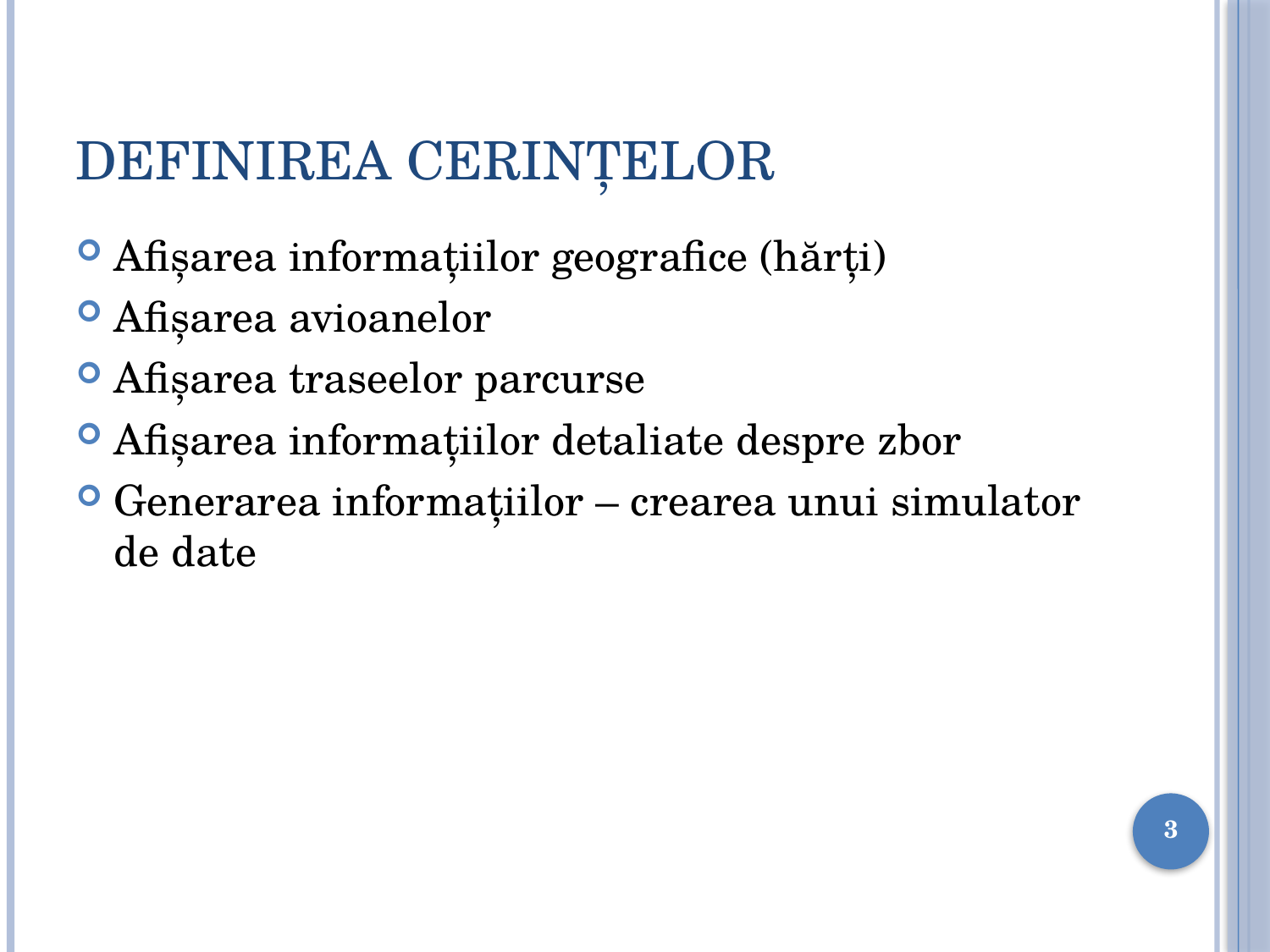

# Definirea cerinţelor
Afişarea informaţiilor geografice (hărţi)
Afişarea avioanelor
Afişarea traseelor parcurse
Afişarea informaţiilor detaliate despre zbor
Generarea informaţiilor – crearea unui simulator de date
3